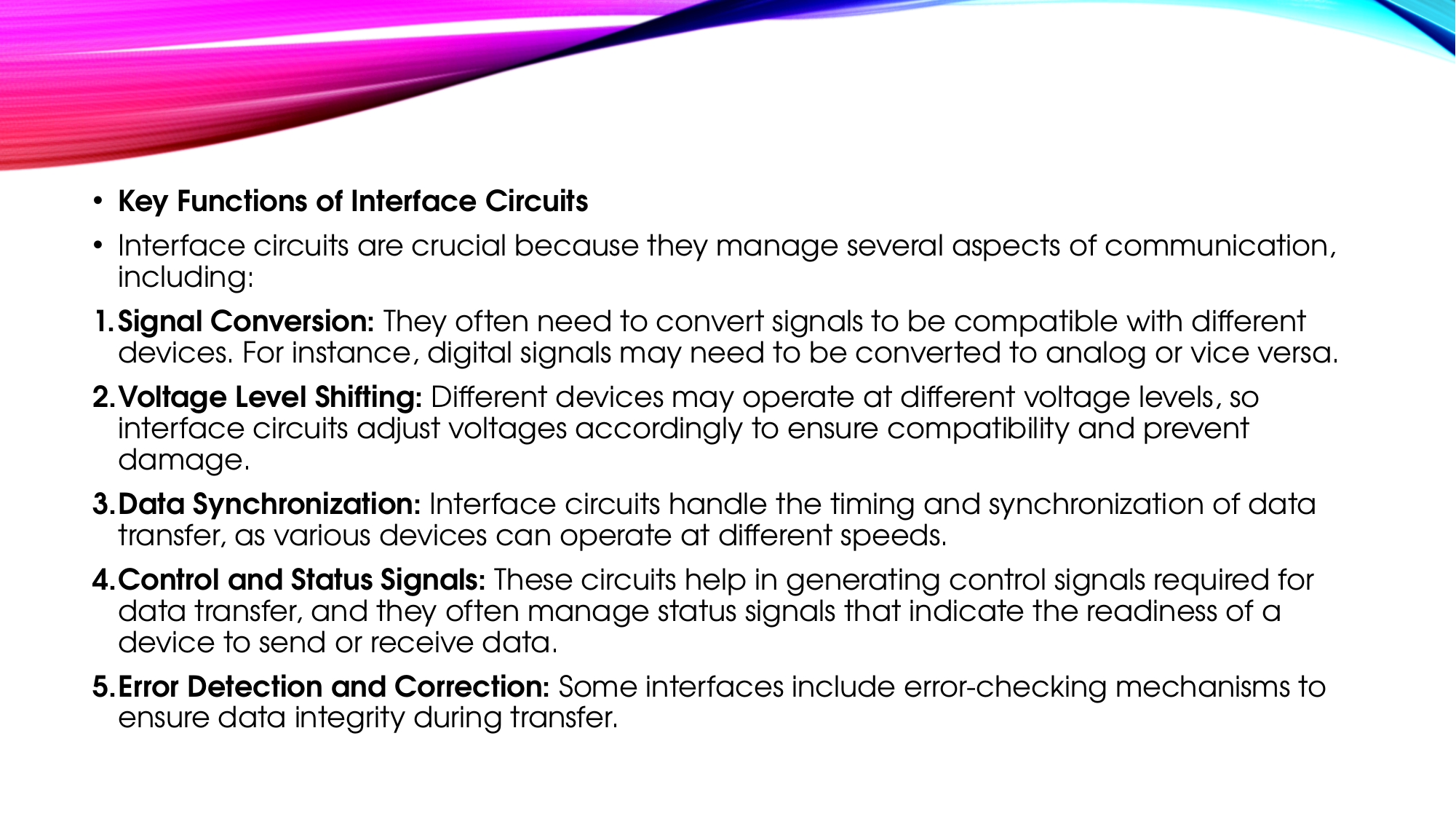

Key Functions of Interface Circuits
Interface circuits are crucial because they manage several aspects of communication, including:
Signal Conversion: They often need to convert signals to be compatible with different devices. For instance, digital signals may need to be converted to analog or vice versa.
Voltage Level Shifting: Different devices may operate at different voltage levels, so interface circuits adjust voltages accordingly to ensure compatibility and prevent damage.
Data Synchronization: Interface circuits handle the timing and synchronization of data transfer, as various devices can operate at different speeds.
Control and Status Signals: These circuits help in generating control signals required for data transfer, and they often manage status signals that indicate the readiness of a device to send or receive data.
Error Detection and Correction: Some interfaces include error-checking mechanisms to ensure data integrity during transfer.